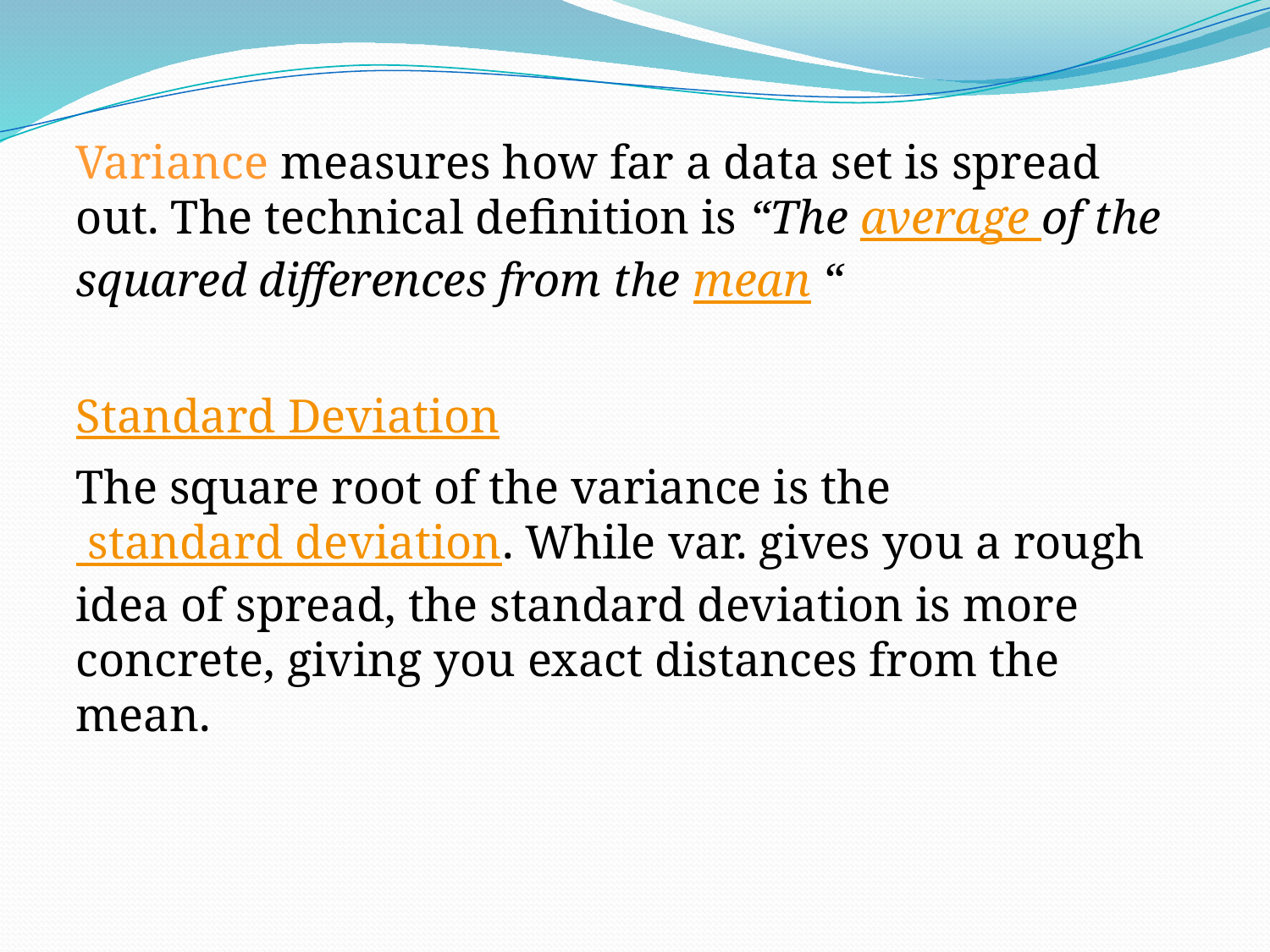

Variance measures how far a data set is spread out. The technical definition is “The average of the squared differences from the mean “

Standard Deviation
The square root of the variance is the standard deviation. While var. gives you a rough idea of spread, the standard deviation is more concrete, giving you exact distances from the mean.